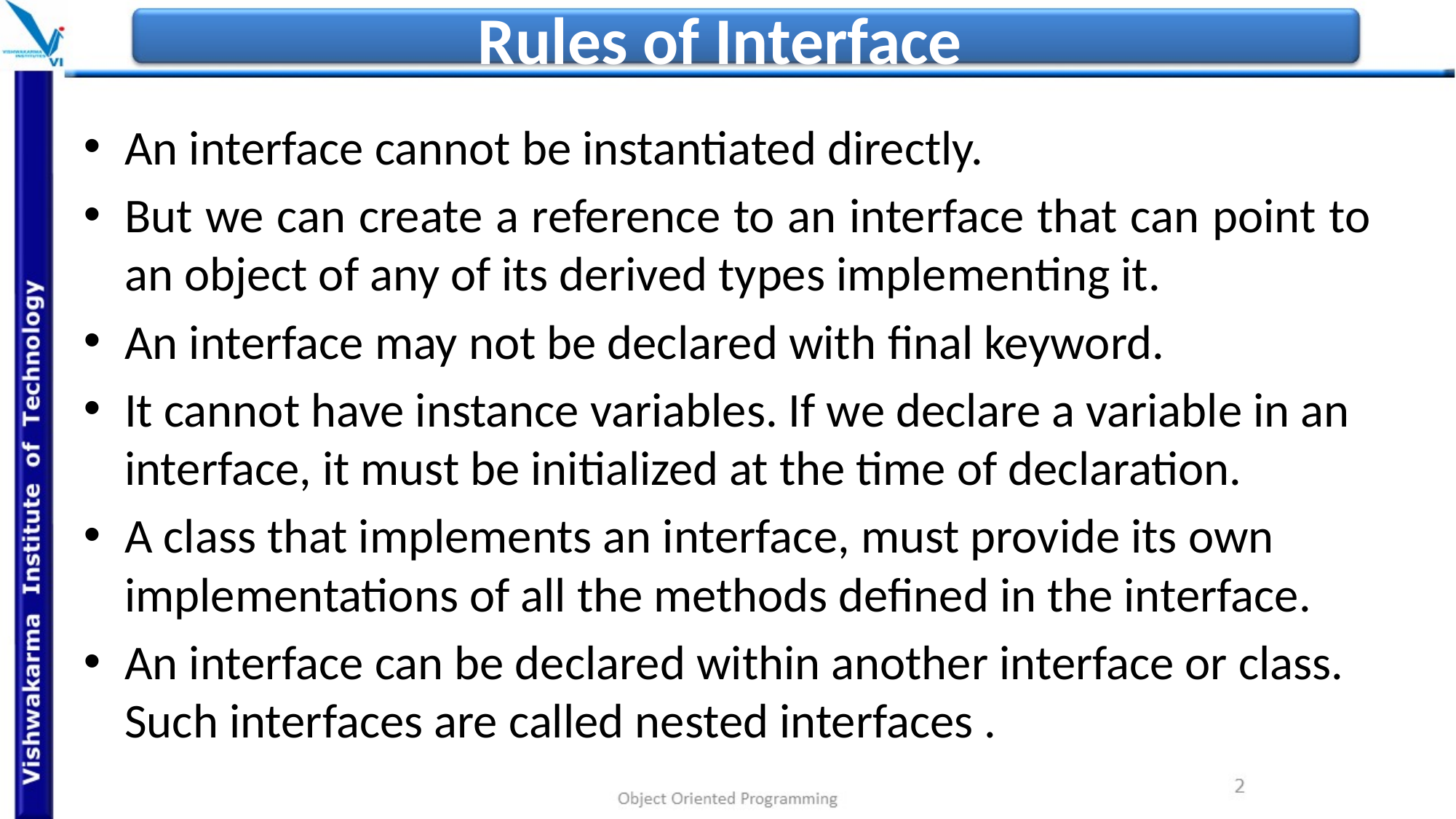

# Rules of Interface
An interface cannot be instantiated directly.
But we can create a reference to an interface that can point to an object of any of its derived types implementing it.
An interface may not be declared with final keyword.
It cannot have instance variables. If we declare a variable in an interface, it must be initialized at the time of declaration.
A class that implements an interface, must provide its own implementations of all the methods defined in the interface.
An interface can be declared within another interface or class. Such interfaces are called nested interfaces .